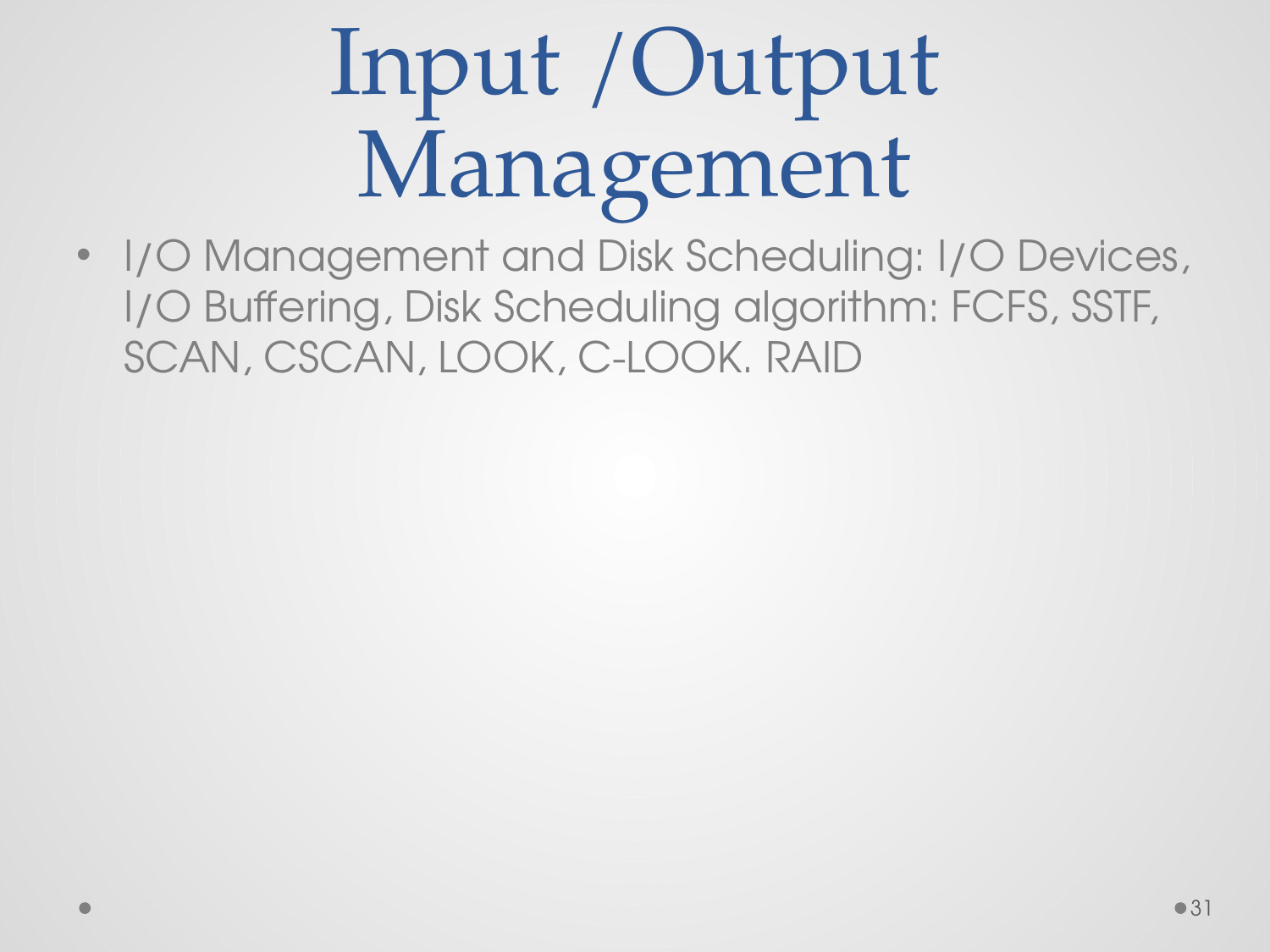

# Input /Output Management
I/O Management and Disk Scheduling: I/O Devices, I/O Buffering, Disk Scheduling algorithm: FCFS, SSTF, SCAN, CSCAN, LOOK, C-LOOK. RAID
31